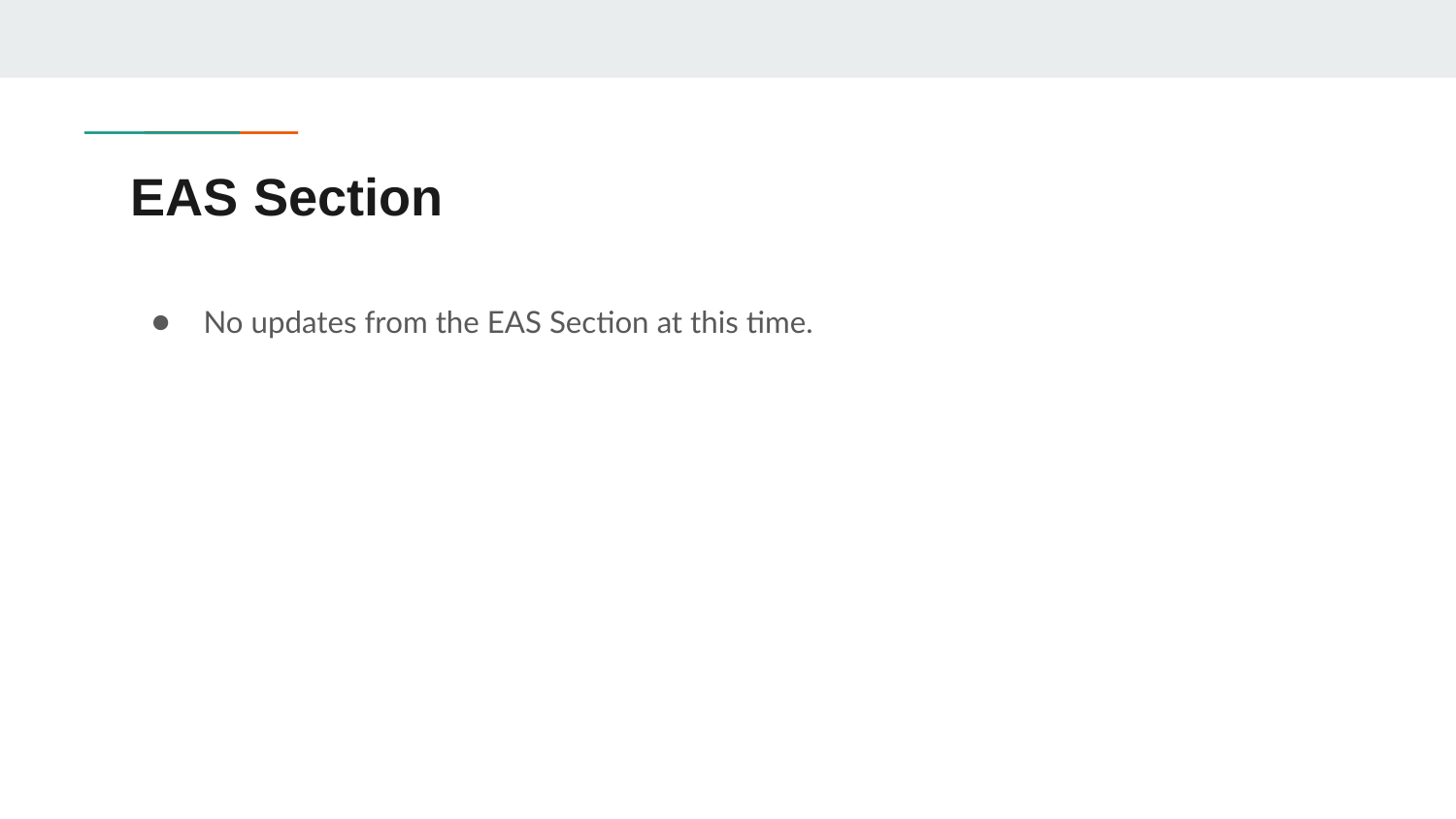

# EAS Section
No updates from the EAS Section at this time.